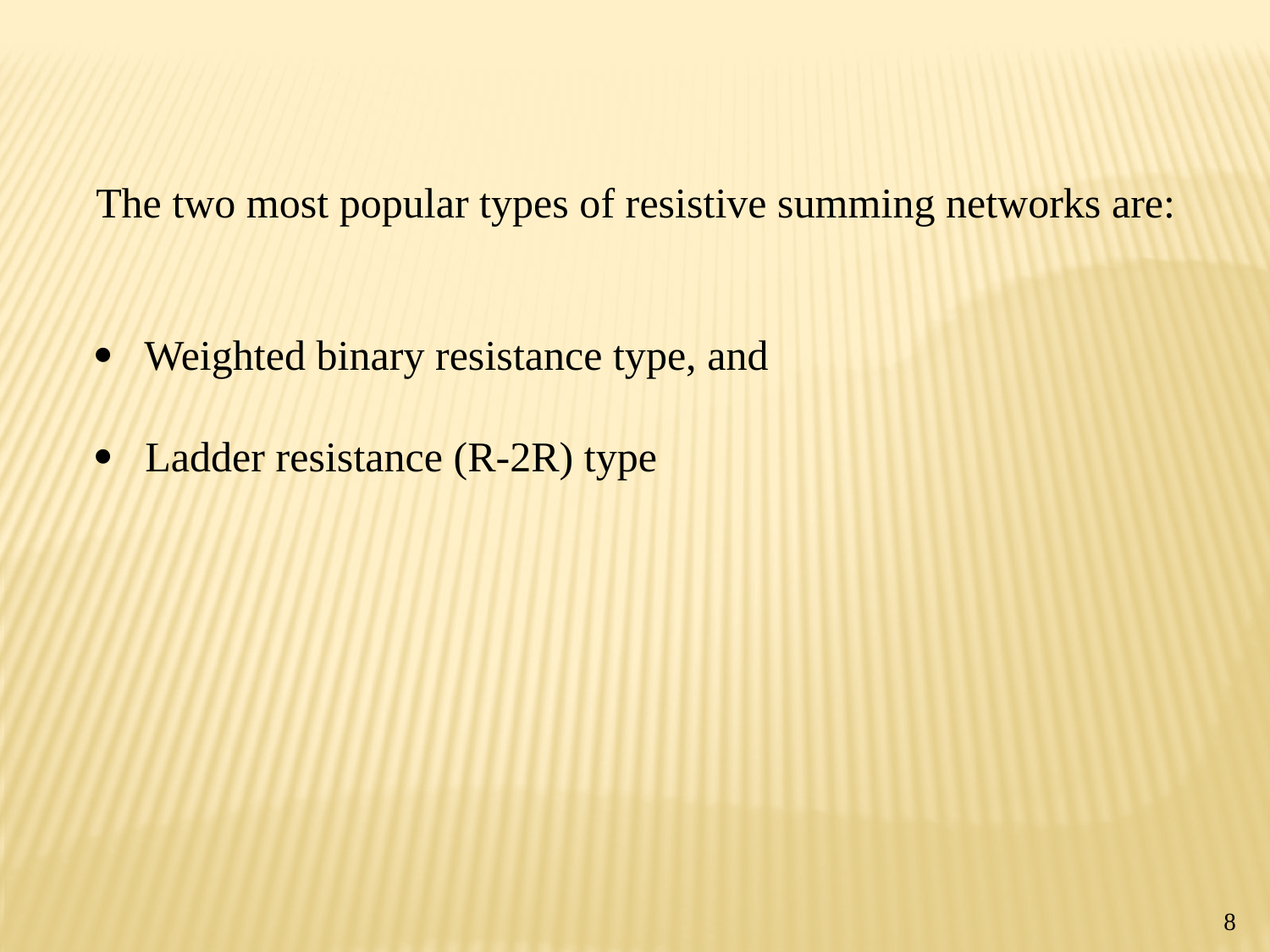

The two most popular types of resistive summing networks are:

•   Weighted binary resistance type, and

•   Ladder resistance (R-2R) type

8